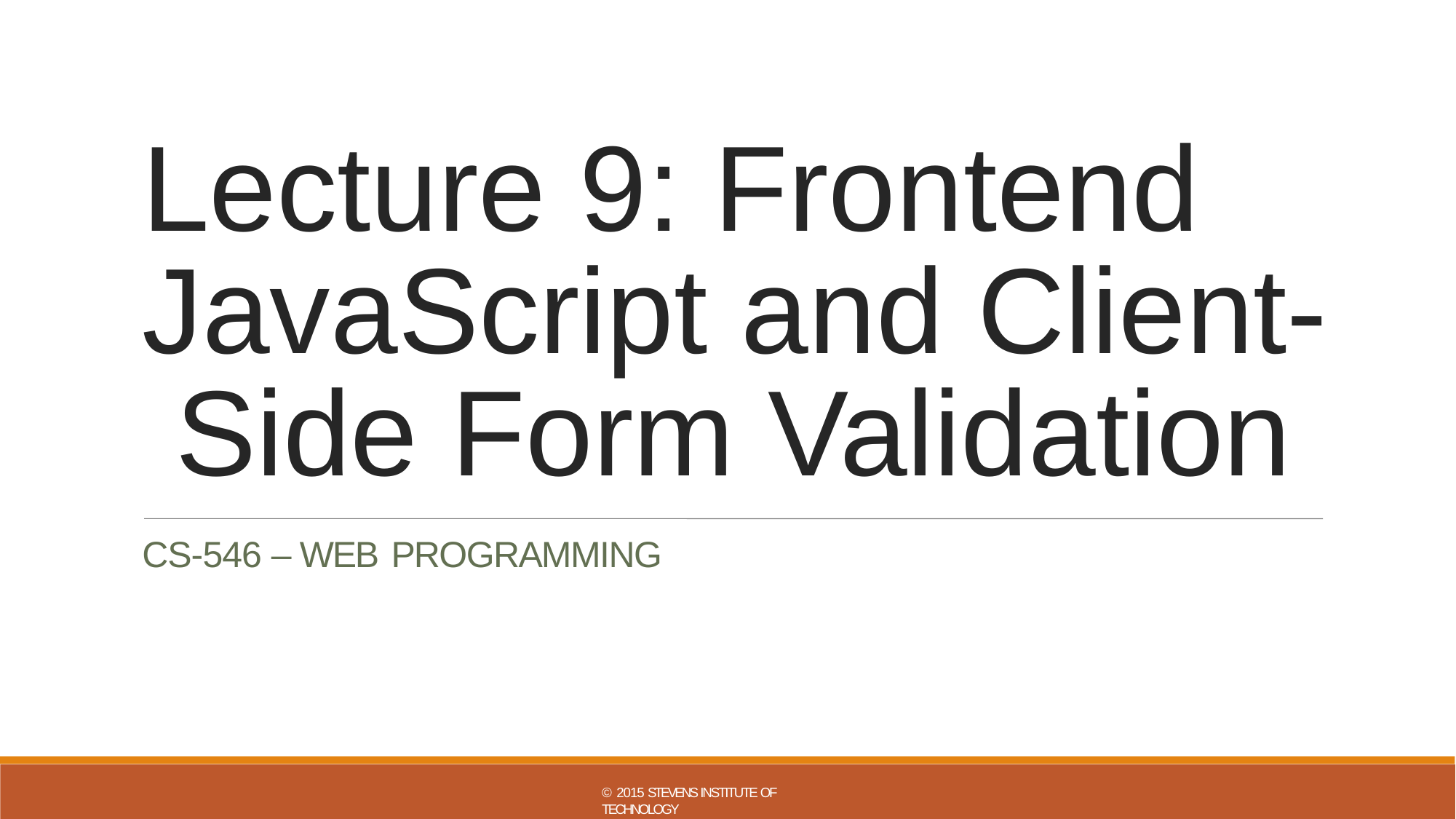

# Lecture 9: Frontend  JavaScript and Client-  Side Form Validation

CS-546 – WEB PROGRAMMING

© 2015 STEVENS INSTITUTE OF TECHNOLOGY